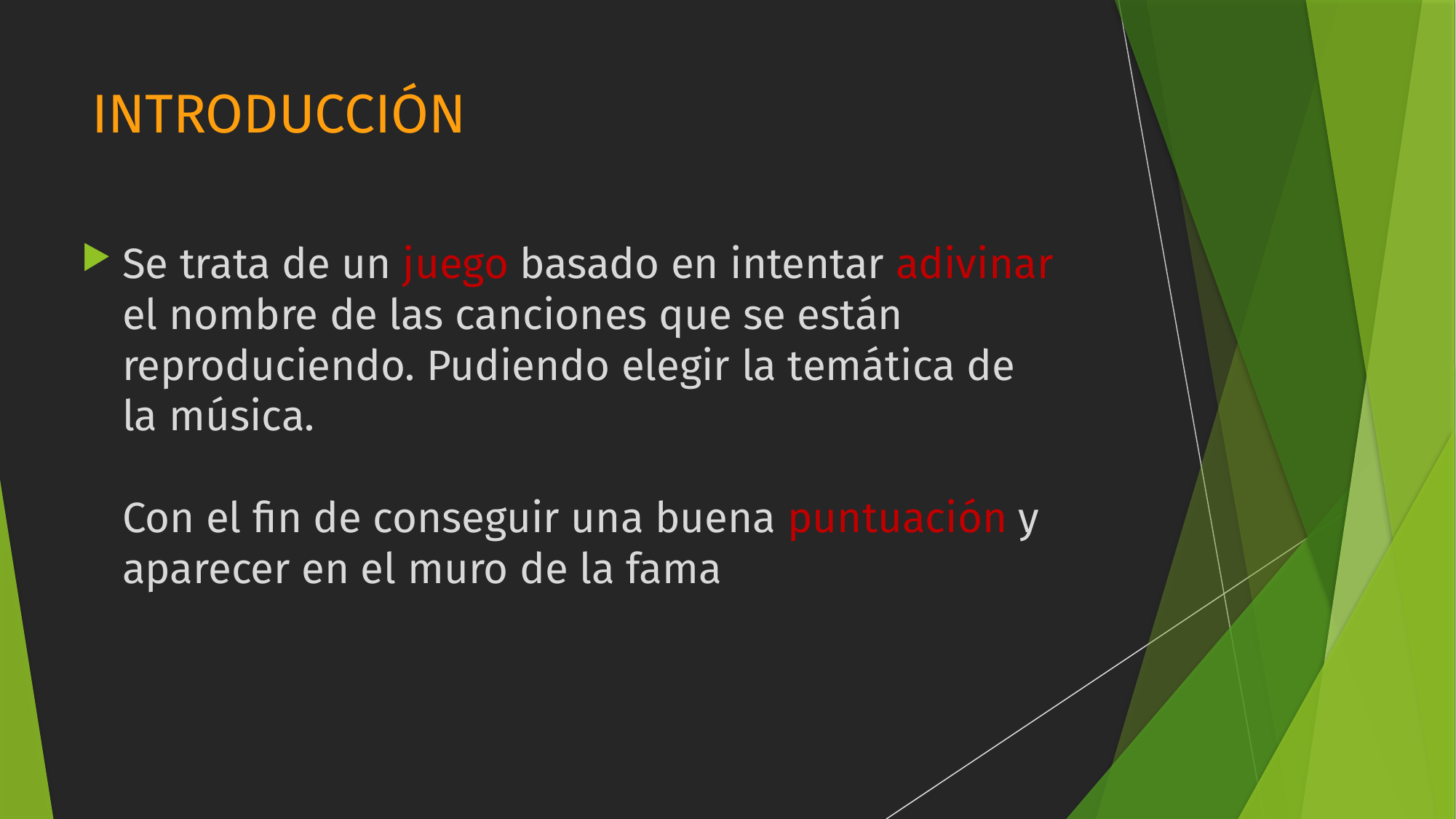

# INTRODUCCIÓN
Se trata de un juego basado en intentar adivinar el nombre de las canciones que se están reproduciendo. Pudiendo elegir la temática de la música.
Con el fin de conseguir una buena puntuación y aparecer en el muro de la fama